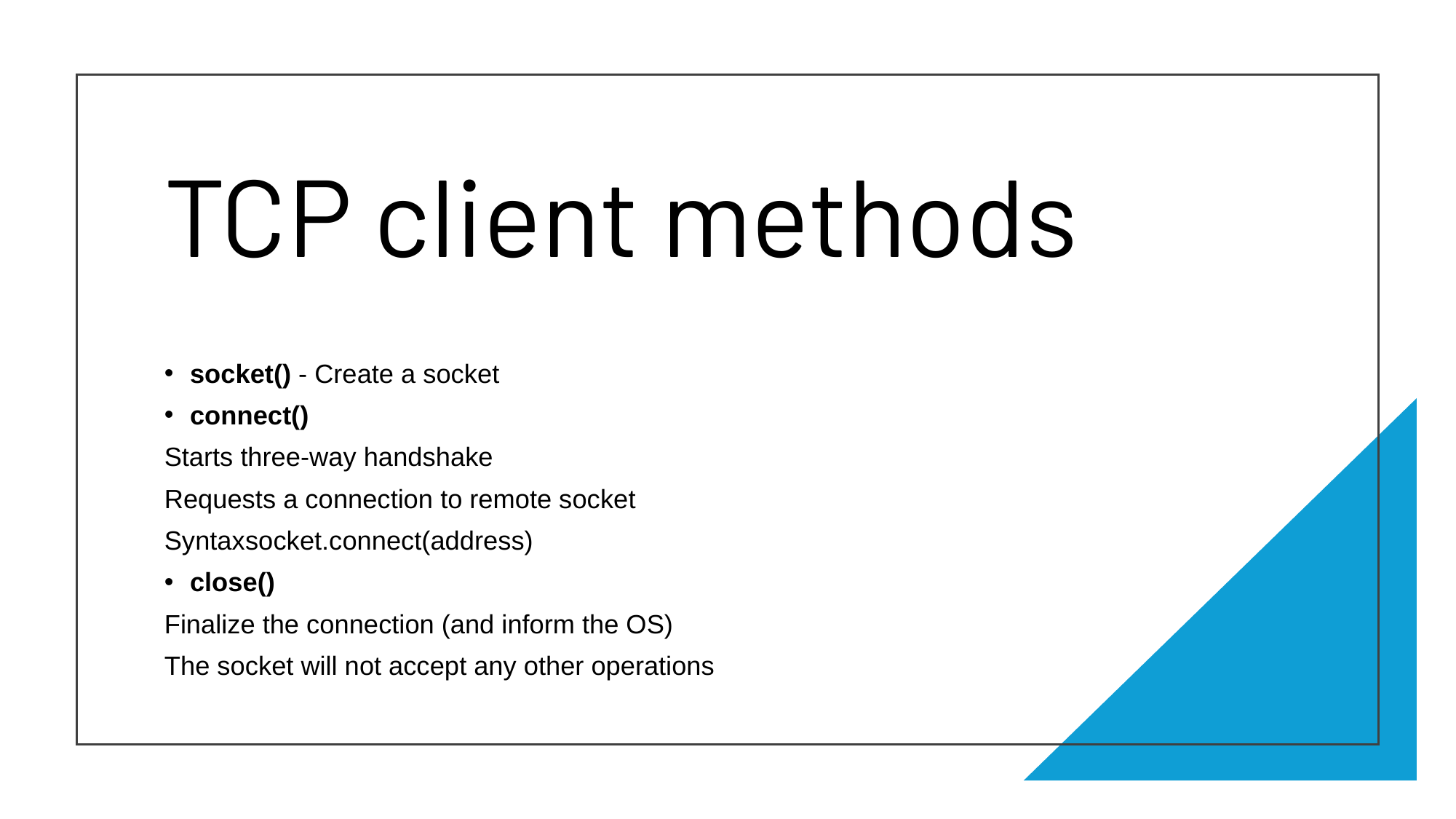

# TCP client methods
socket() - Create a socket
connect()
Starts three-way handshake
Requests a connection to remote socket
Syntaxsocket.connect(address)
close()
Finalize the connection (and inform the OS)
The socket will not accept any other operations